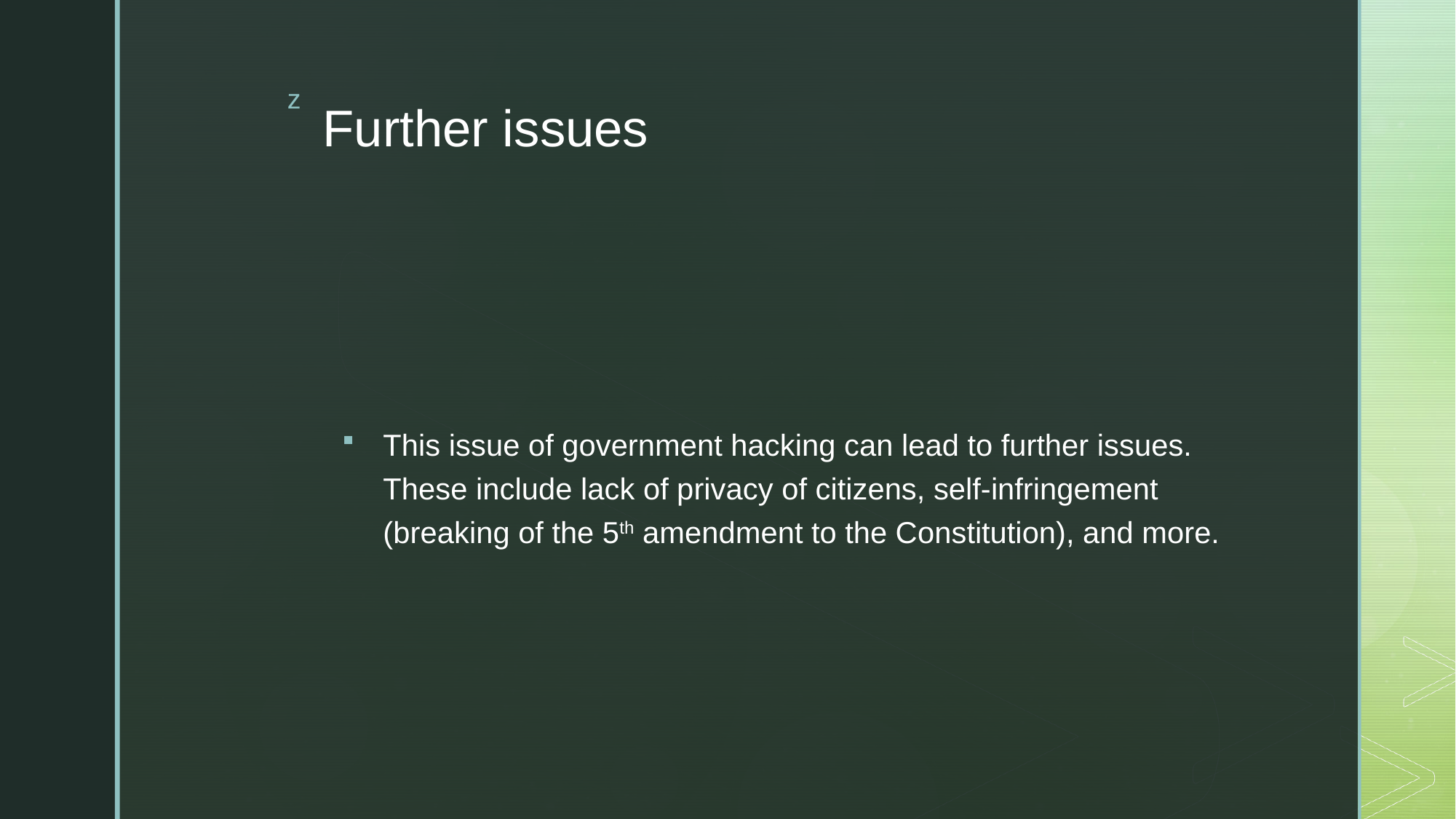

# Further issues
This issue of government hacking can lead to further issues. These include lack of privacy of citizens, self-infringement (breaking of the 5th amendment to the Constitution), and more.